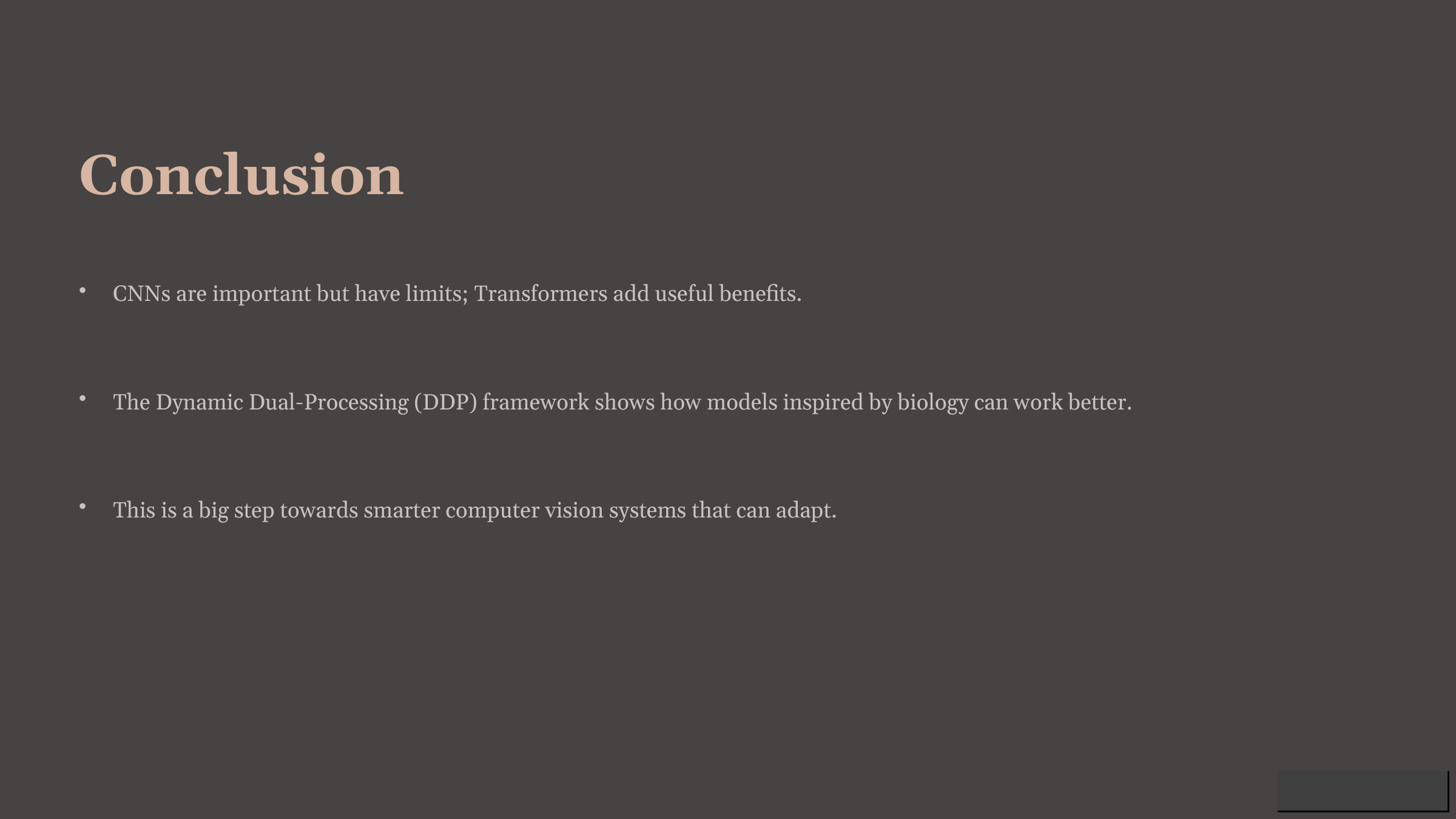

Conclusion
CNNs are important but have limits; Transformers add useful benefits.
The Dynamic Dual-Processing (DDP) framework shows how models inspired by biology can work better.
This is a big step towards smarter computer vision systems that can adapt.